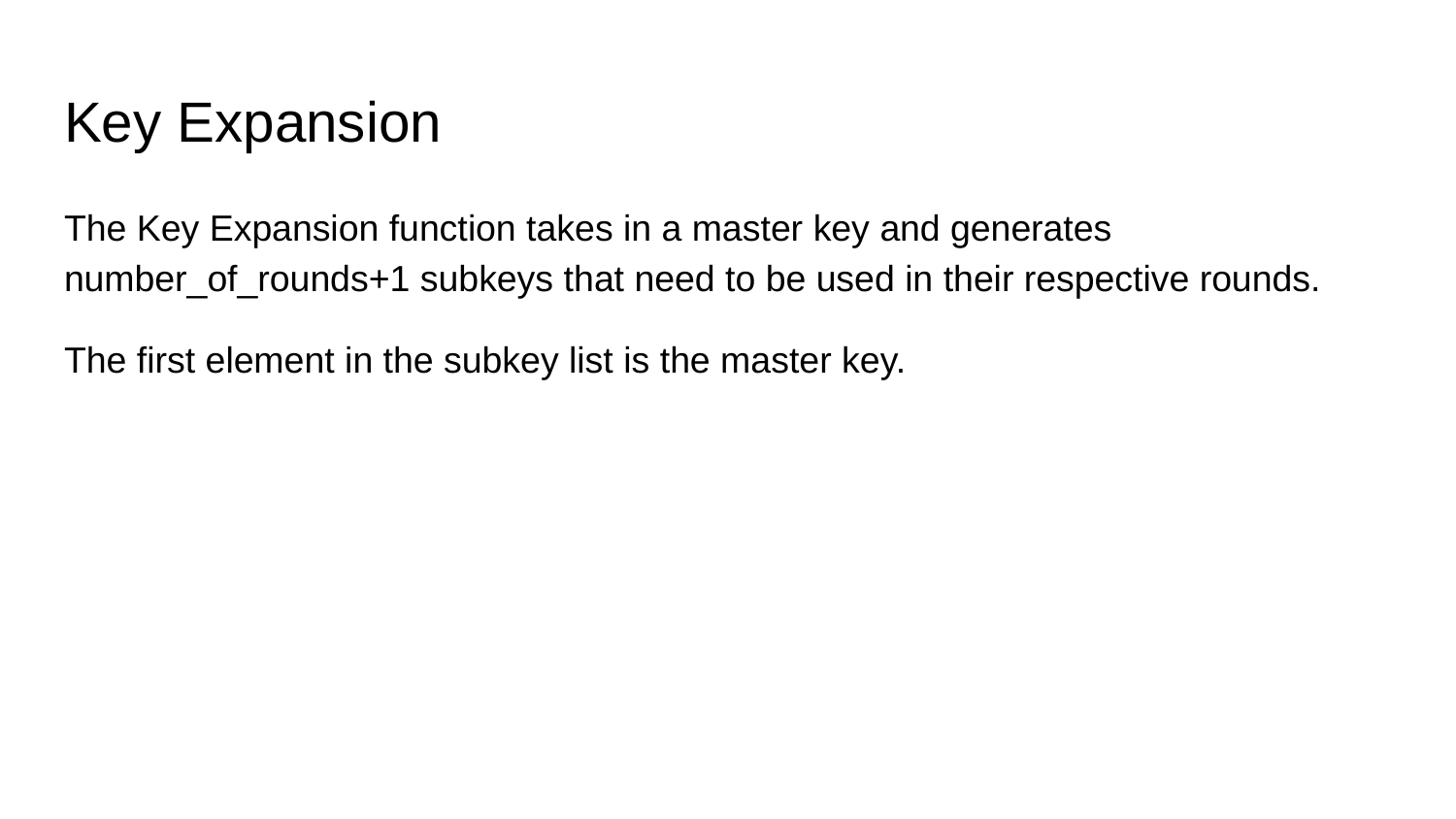

# Key Expansion
The Key Expansion function takes in a master key and generates number_of_rounds+1 subkeys that need to be used in their respective rounds.
The first element in the subkey list is the master key.